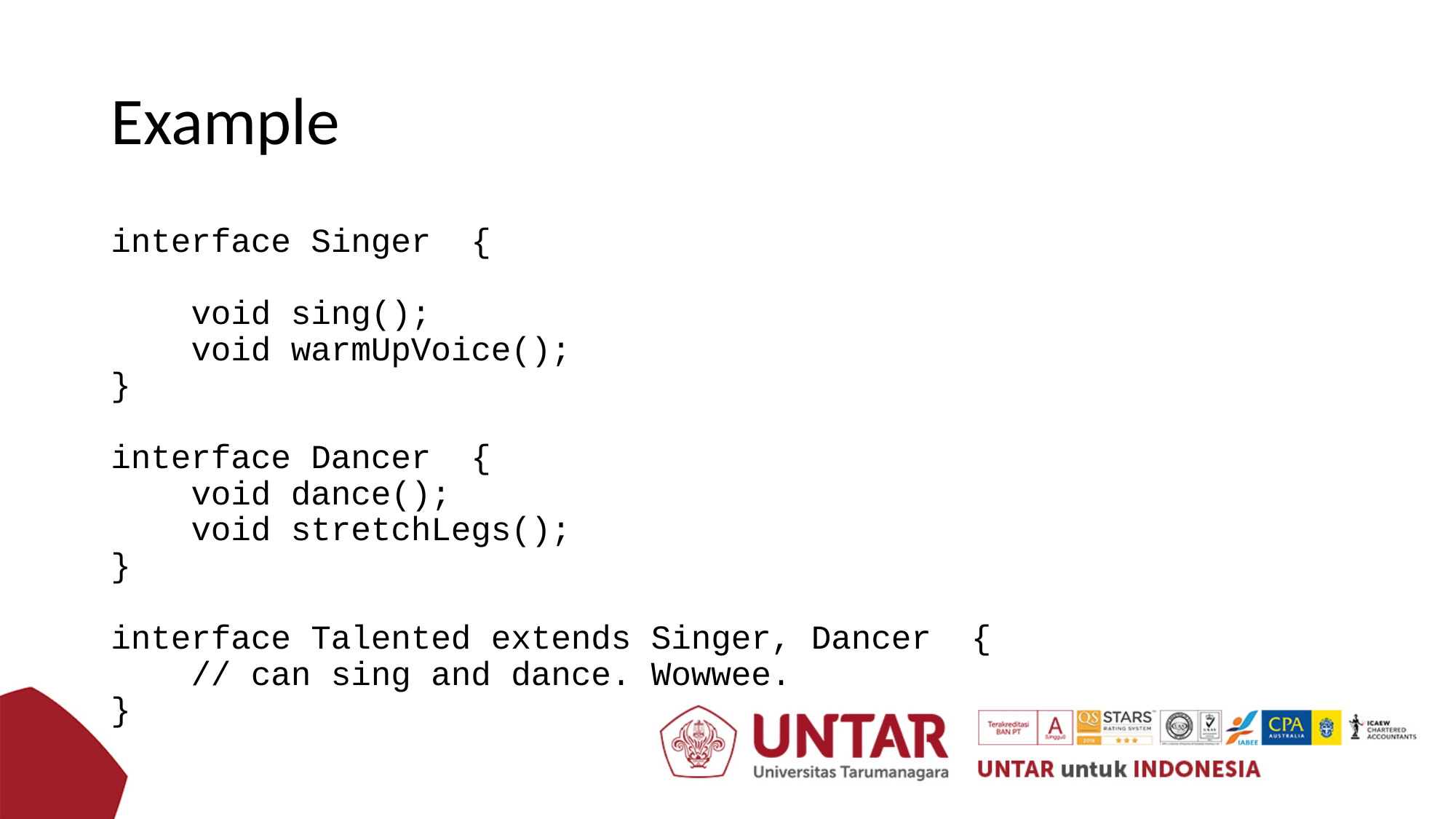

# Example
interface Singer  {

    void sing();
    void warmUpVoice();
}

interface Dancer  {
    void dance();
    void stretchLegs();
}

interface Talented extends Singer, Dancer  {
    // can sing and dance. Wowwee.
}